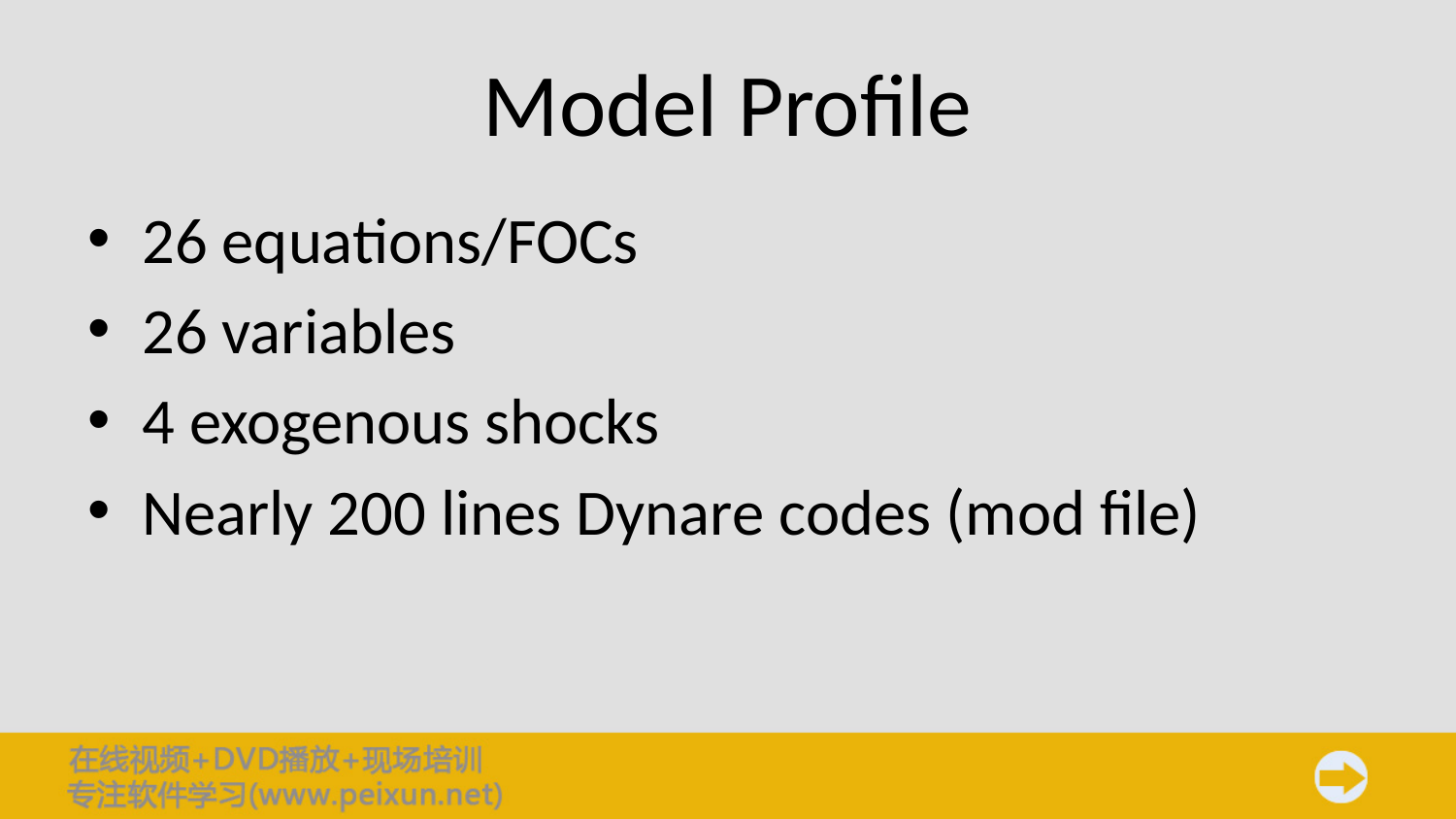

# Model Profile
26 equations/FOCs
26 variables
4 exogenous shocks
Nearly 200 lines Dynare codes (mod file)